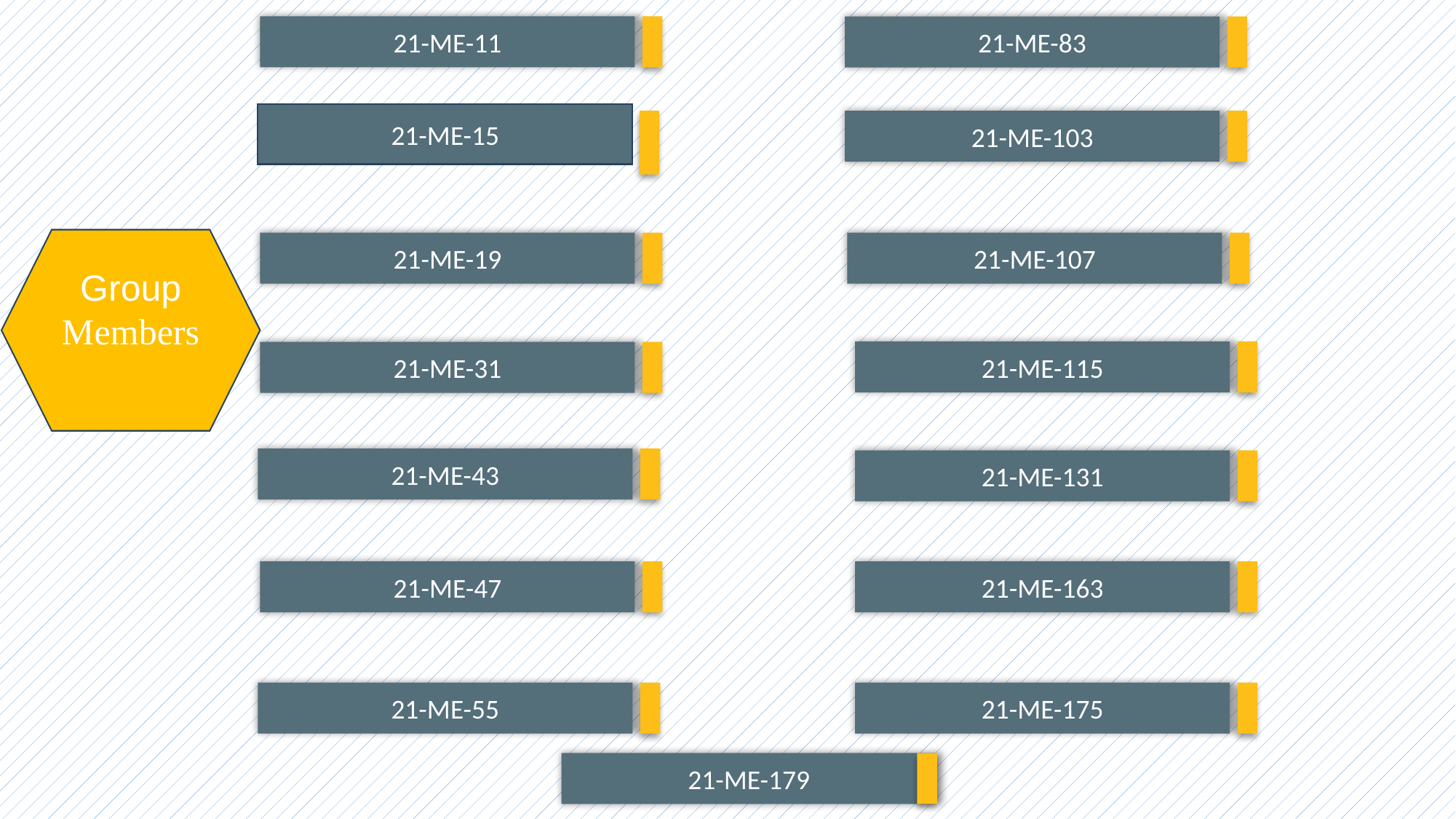

21-ME-11

21-ME-83

21-ME-15
21-ME-103

Group
Members

21-ME-19

Group
Members
21-ME-107

21-ME-115

21-ME-31

21-ME-43

21-ME-131

21-ME-47

21-ME-163

21-ME-55

21-ME-175

21-ME-179